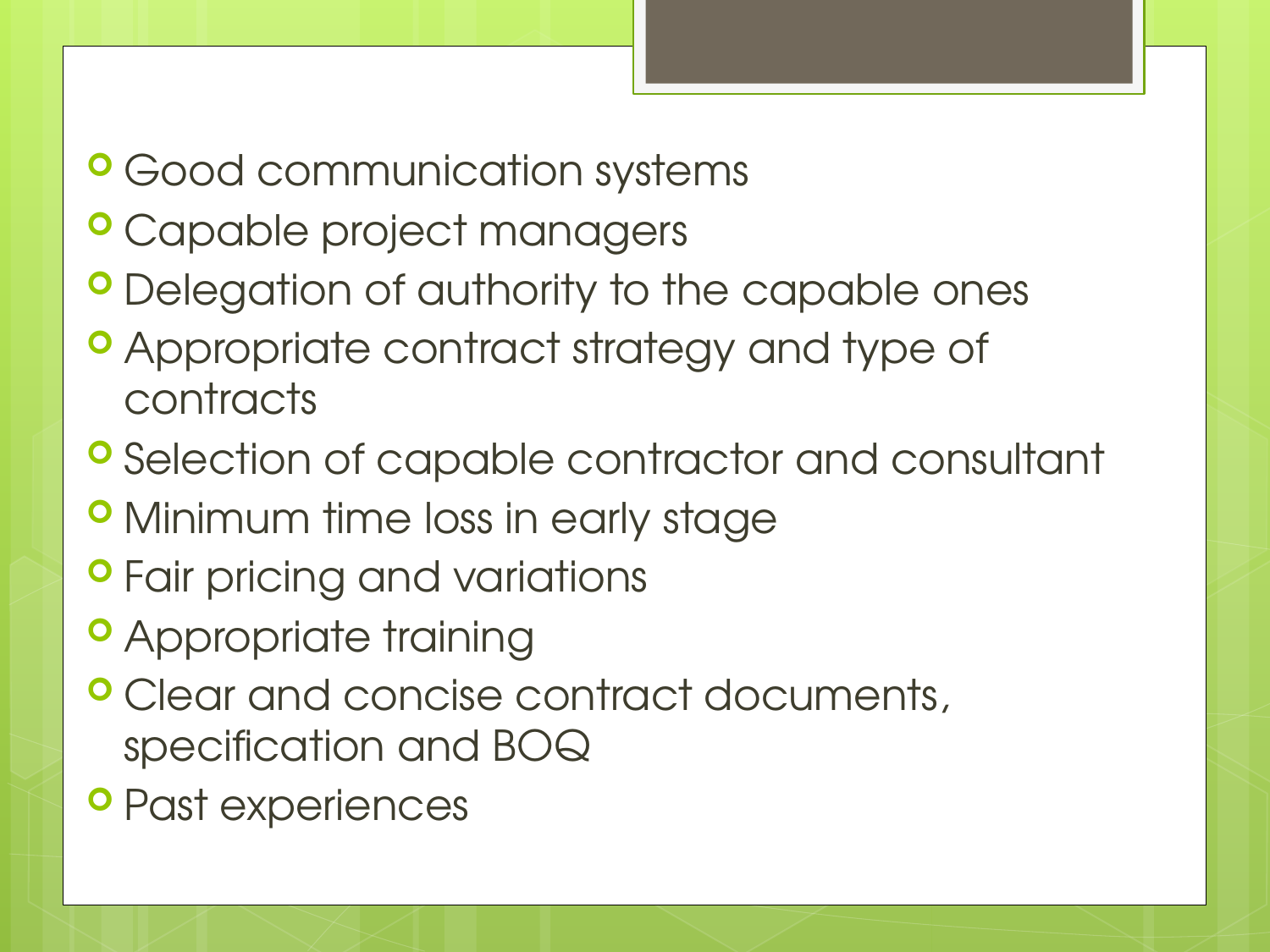

Good communication systems
Capable project managers
Delegation of authority to the capable ones
Appropriate contract strategy and type of contracts
Selection of capable contractor and consultant
Minimum time loss in early stage
Fair pricing and variations
Appropriate training
Clear and concise contract documents, specification and BOQ
Past experiences